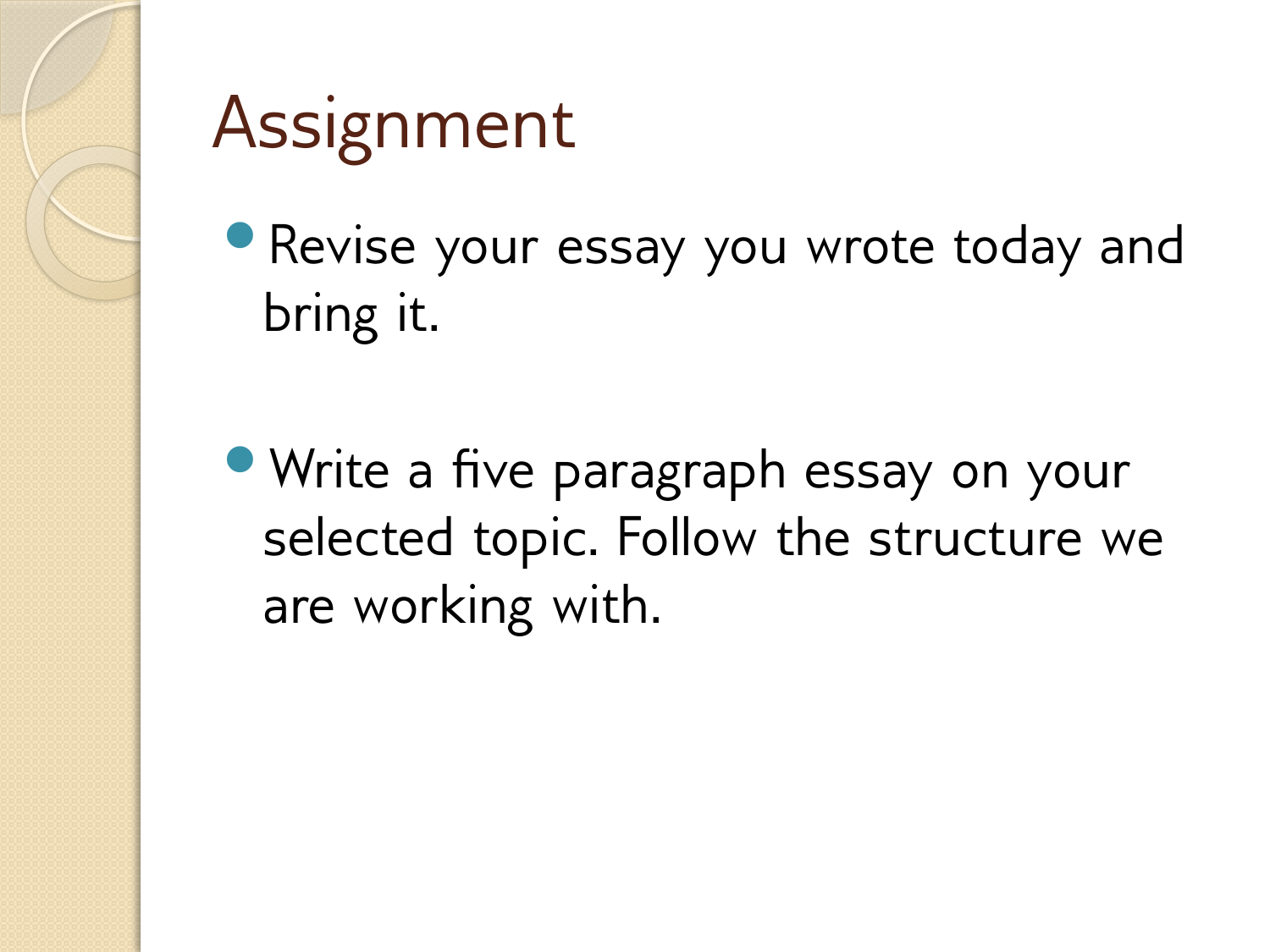

# Assignment
Revise your essay you wrote today and bring it.

Write a five paragraph essay on your selected topic. Follow the structure we are working with.